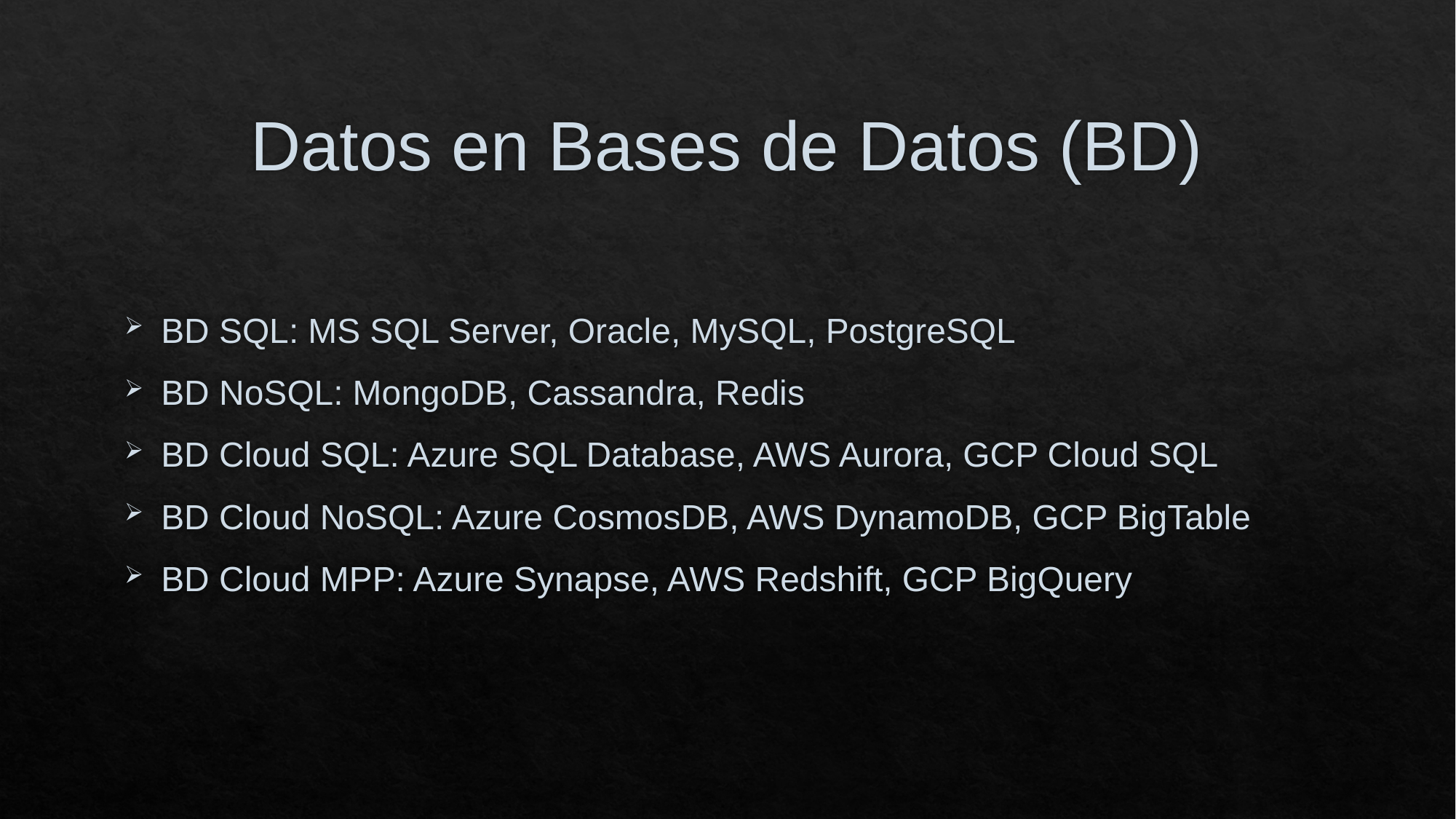

# Datos en Bases de Datos (BD)
BD SQL: MS SQL Server, Oracle, MySQL, PostgreSQL
BD NoSQL: MongoDB, Cassandra, Redis
BD Cloud SQL: Azure SQL Database, AWS Aurora, GCP Cloud SQL
BD Cloud NoSQL: Azure CosmosDB, AWS DynamoDB, GCP BigTable
BD Cloud MPP: Azure Synapse, AWS Redshift, GCP BigQuery